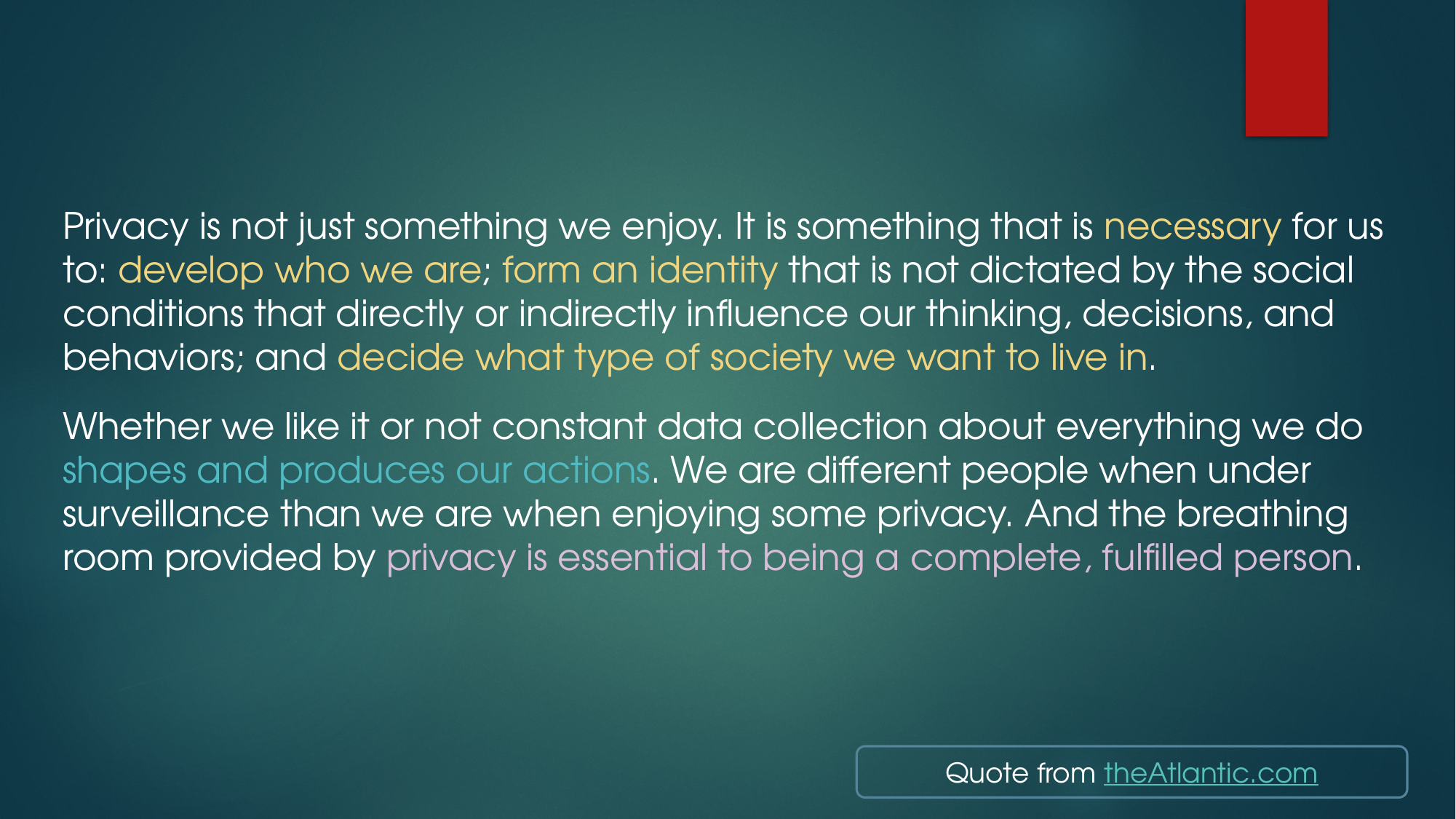

Privacy is not just something we enjoy. It is something that is necessary for us to: develop who we are; form an identity that is not dictated by the social conditions that directly or indirectly influence our thinking, decisions, and behaviors; and decide what type of society we want to live in.
Whether we like it or not constant data collection about everything we do shapes and produces our actions. We are different people when under surveillance than we are when enjoying some privacy. And the breathing room provided by privacy is essential to being a complete, fulfilled person.
Quote from theAtlantic.com